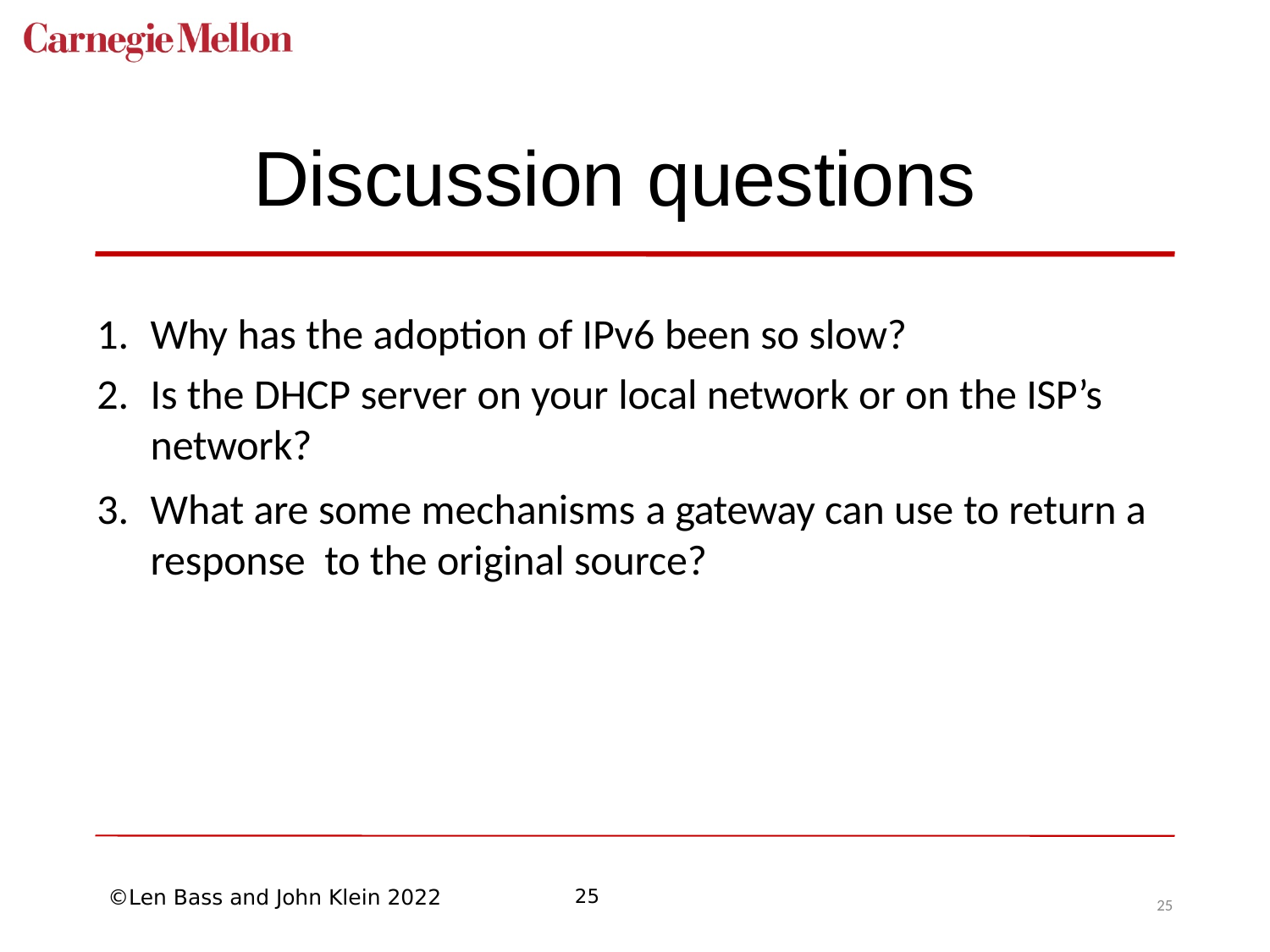

# Discussion questions
Why has the adoption of IPv6 been so slow?
Is the DHCP server on your local network or on the ISP’s network?
What are some mechanisms a gateway can use to return a response  to the original source?
25